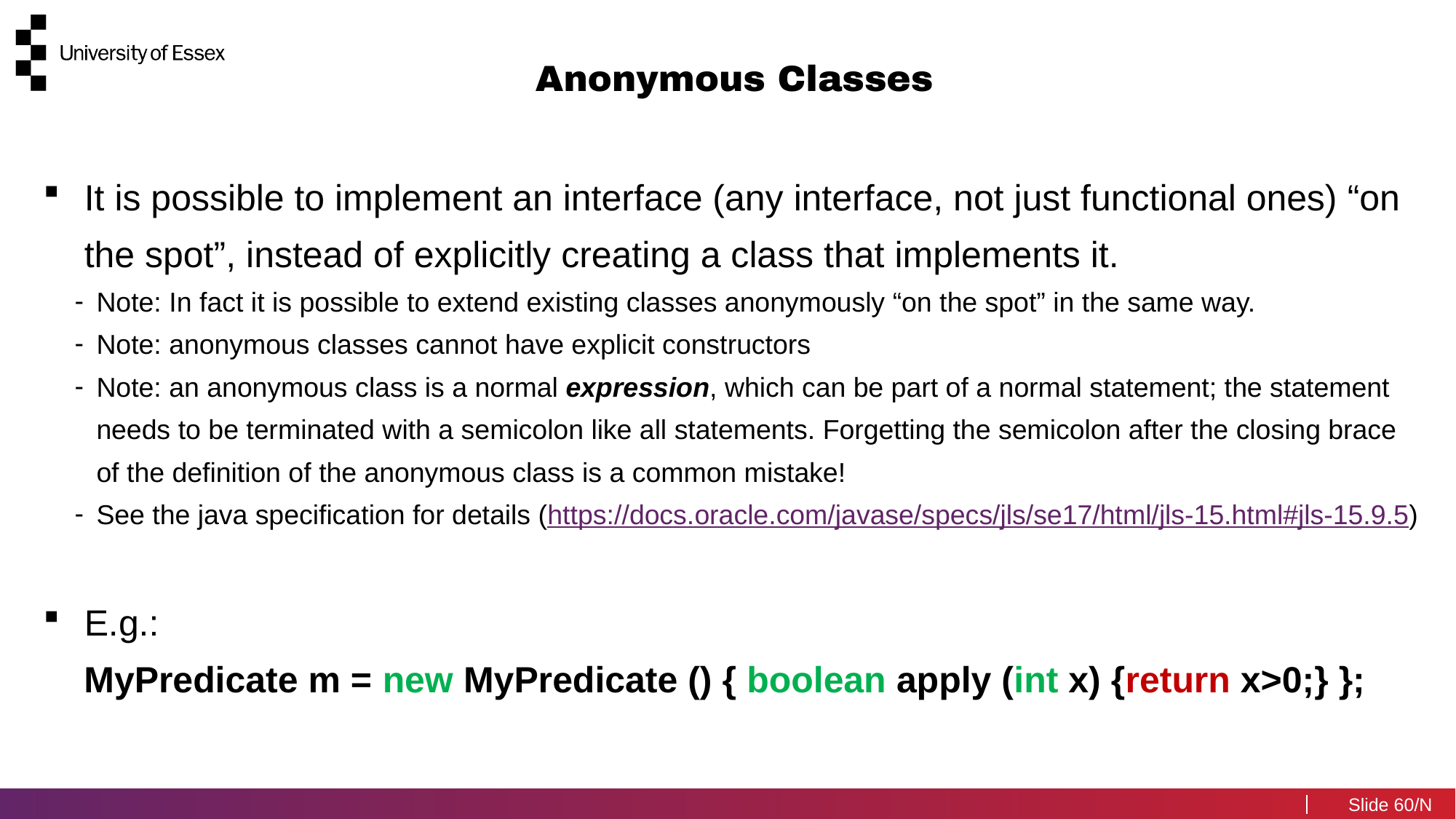

Anonymous Classes

It is possible to implement an interface (any interface, not just functional ones) “on the spot”, instead of explicitly creating a class that implements it.
Note: In fact it is possible to extend existing classes anonymously “on the spot” in the same way.
Note: anonymous classes cannot have explicit constructors
Note: an anonymous class is a normal expression, which can be part of a normal statement; the statement needs to be terminated with a semicolon like all statements. Forgetting the semicolon after the closing brace of the definition of the anonymous class is a common mistake!
See the java specification for details (https://docs.oracle.com/javase/specs/jls/se17/html/jls-15.html#jls-15.9.5)

E.g.:
    MyPredicate m = new MyPredicate () { boolean apply (int x) {return x>0;} };
60/N